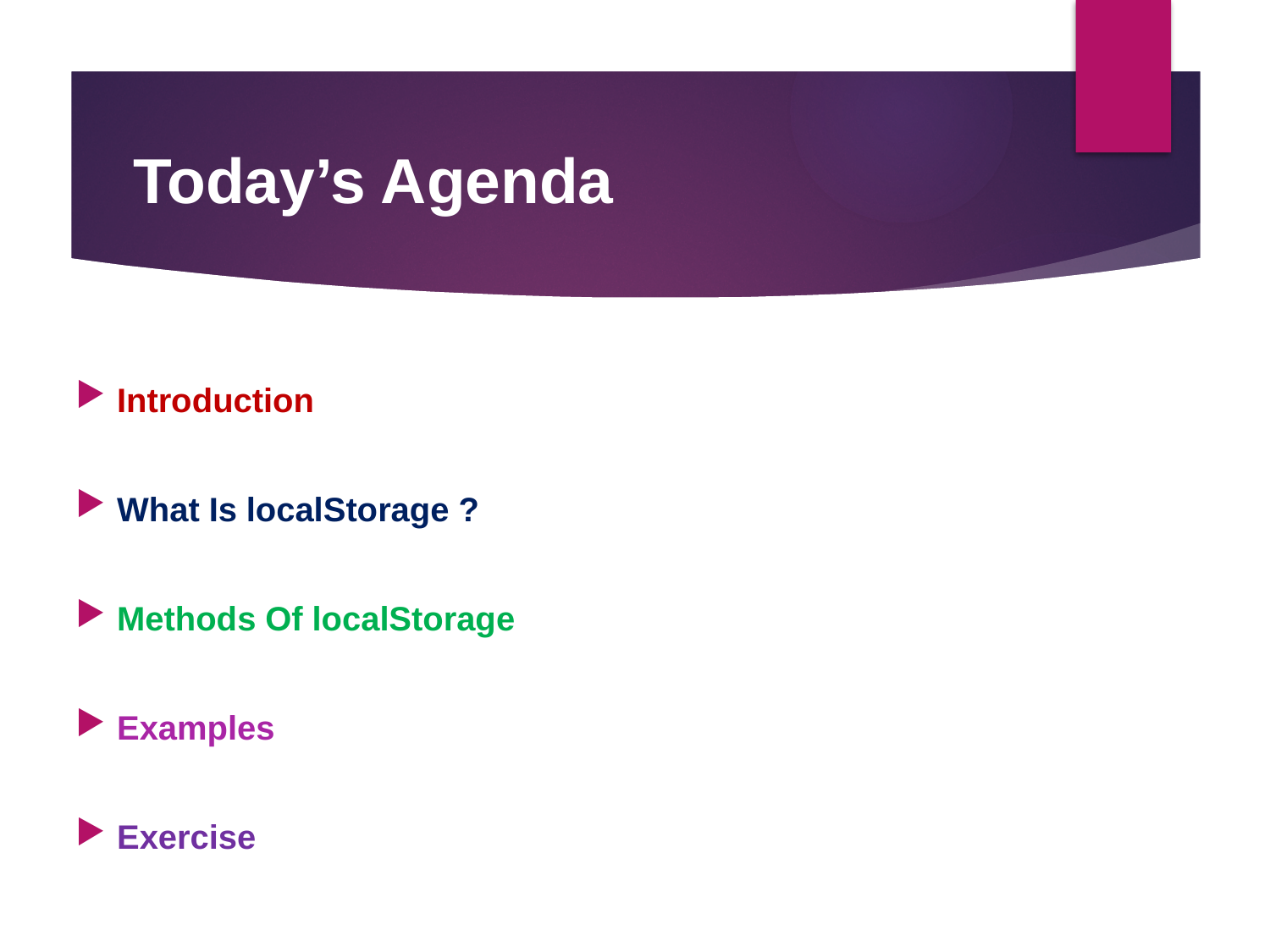

# Today’s Agenda

Introduction

What Is localStorage ?

Methods Of localStorage

Examples

Exercise